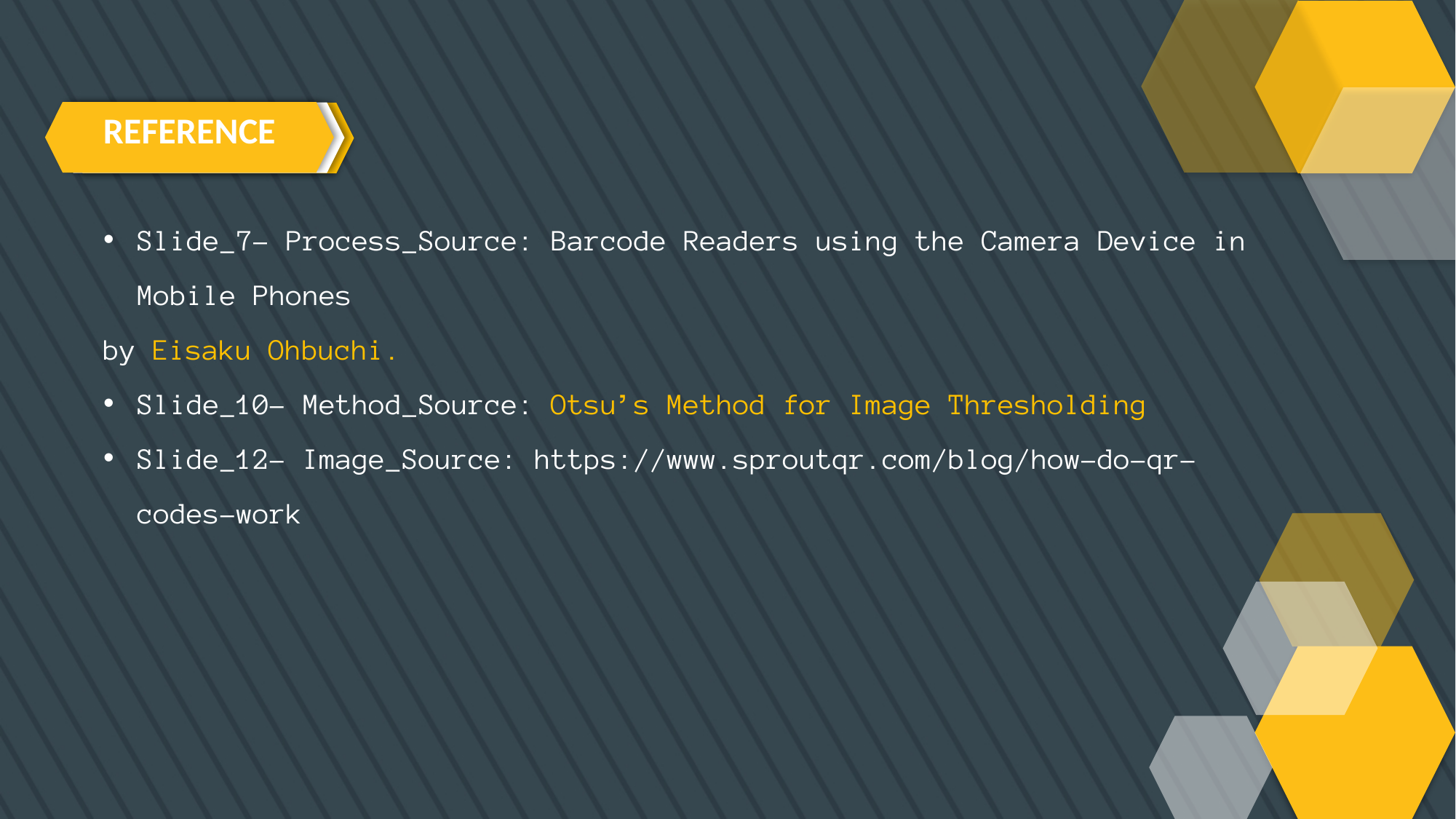

REFERENCE

Slide_7- Process_Source: Barcode Readers using the Camera Device in Mobile Phones
by Eisaku Ohbuchi.
Slide_10- Method_Source: Otsu’s Method for Image Thresholding
Slide_12- Image_Source: https://www.sproutqr.com/blog/how-do-qr-codes-work